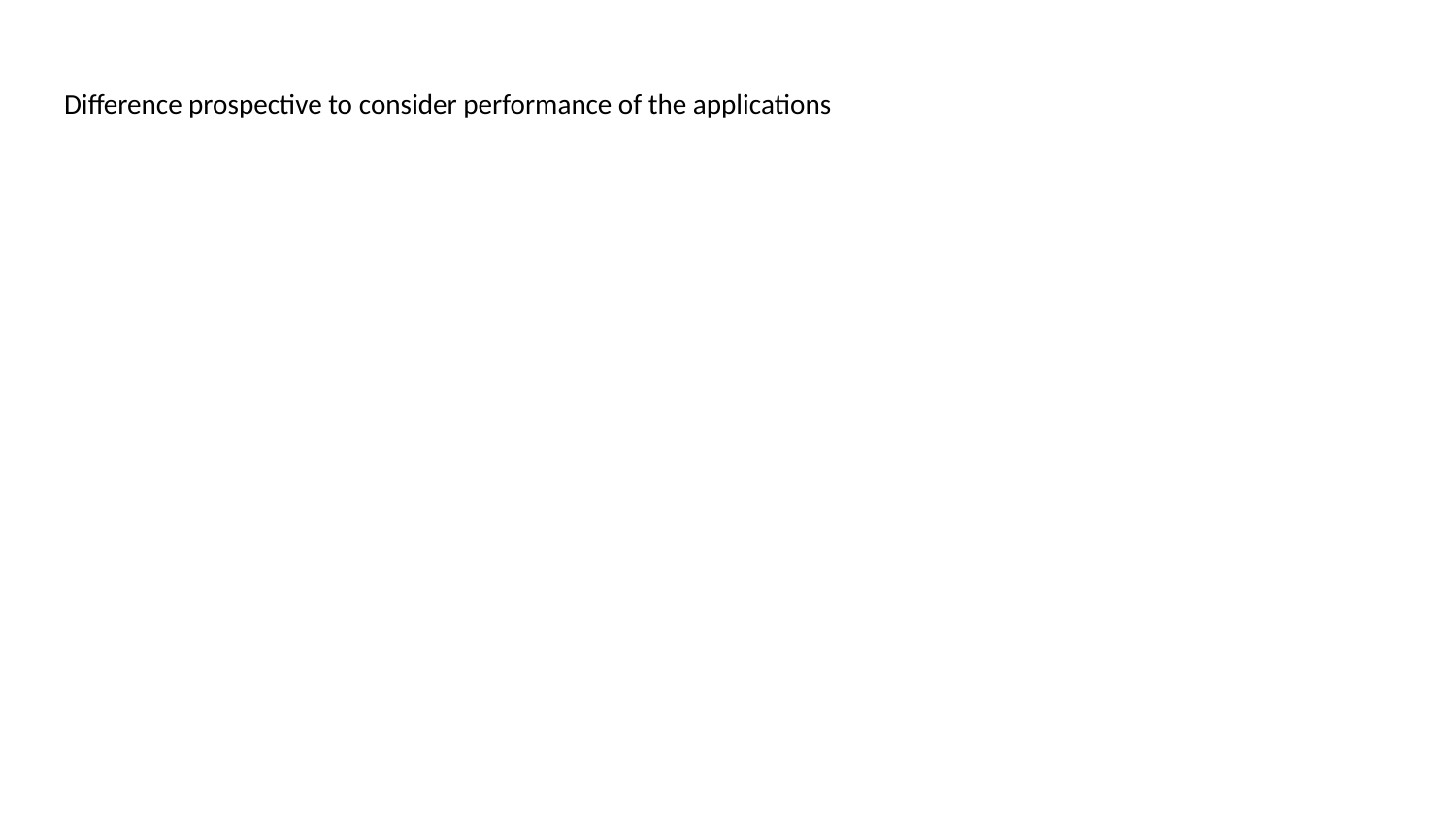

# Difference prospective to consider performance of the applications